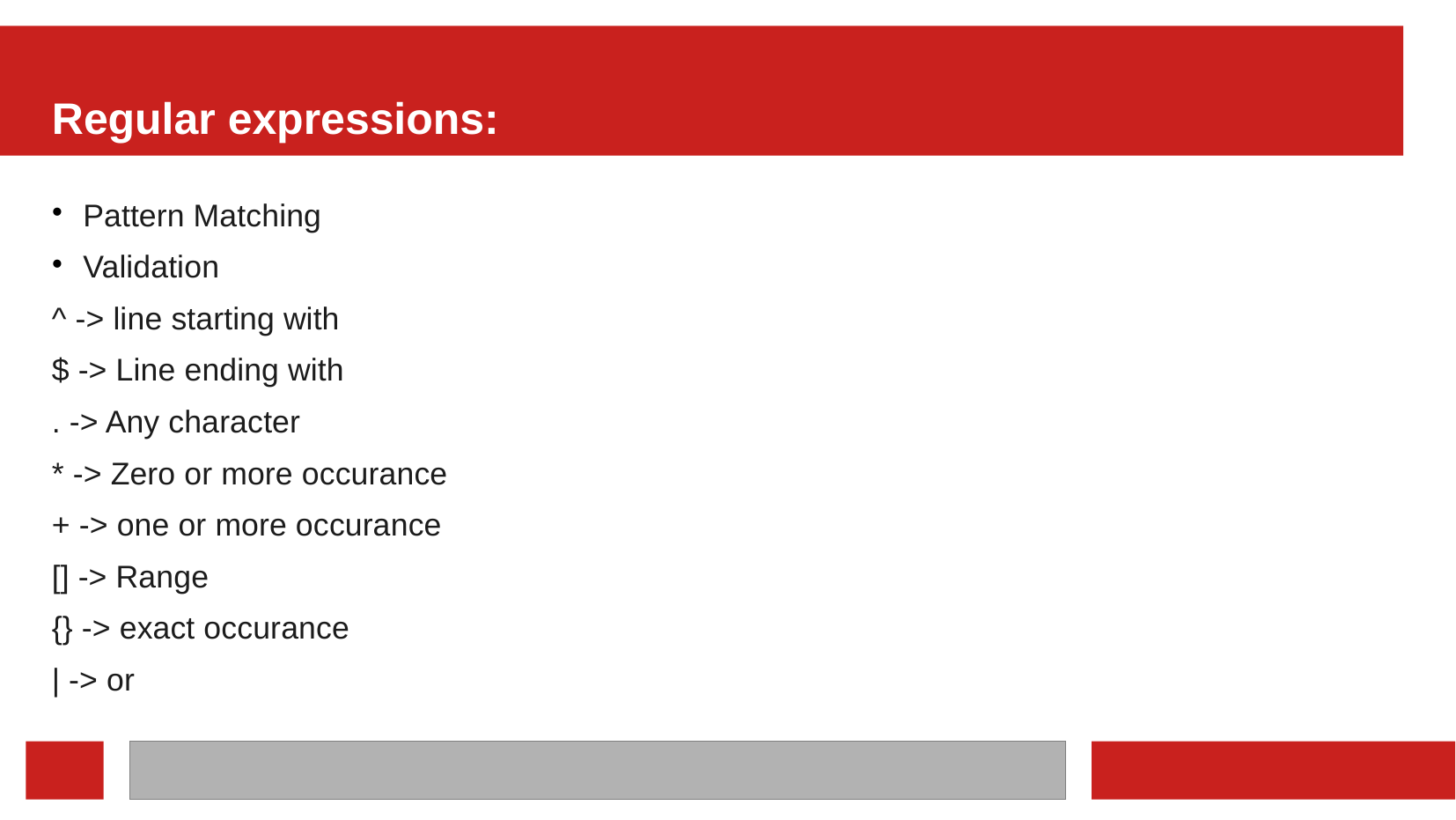

Regular expressions:
Pattern Matching
Validation
^ -> line starting with
$ -> Line ending with
. -> Any character
* -> Zero or more occurance
+ -> one or more occurance
[] -> Range
{} -> exact occurance
| -> or